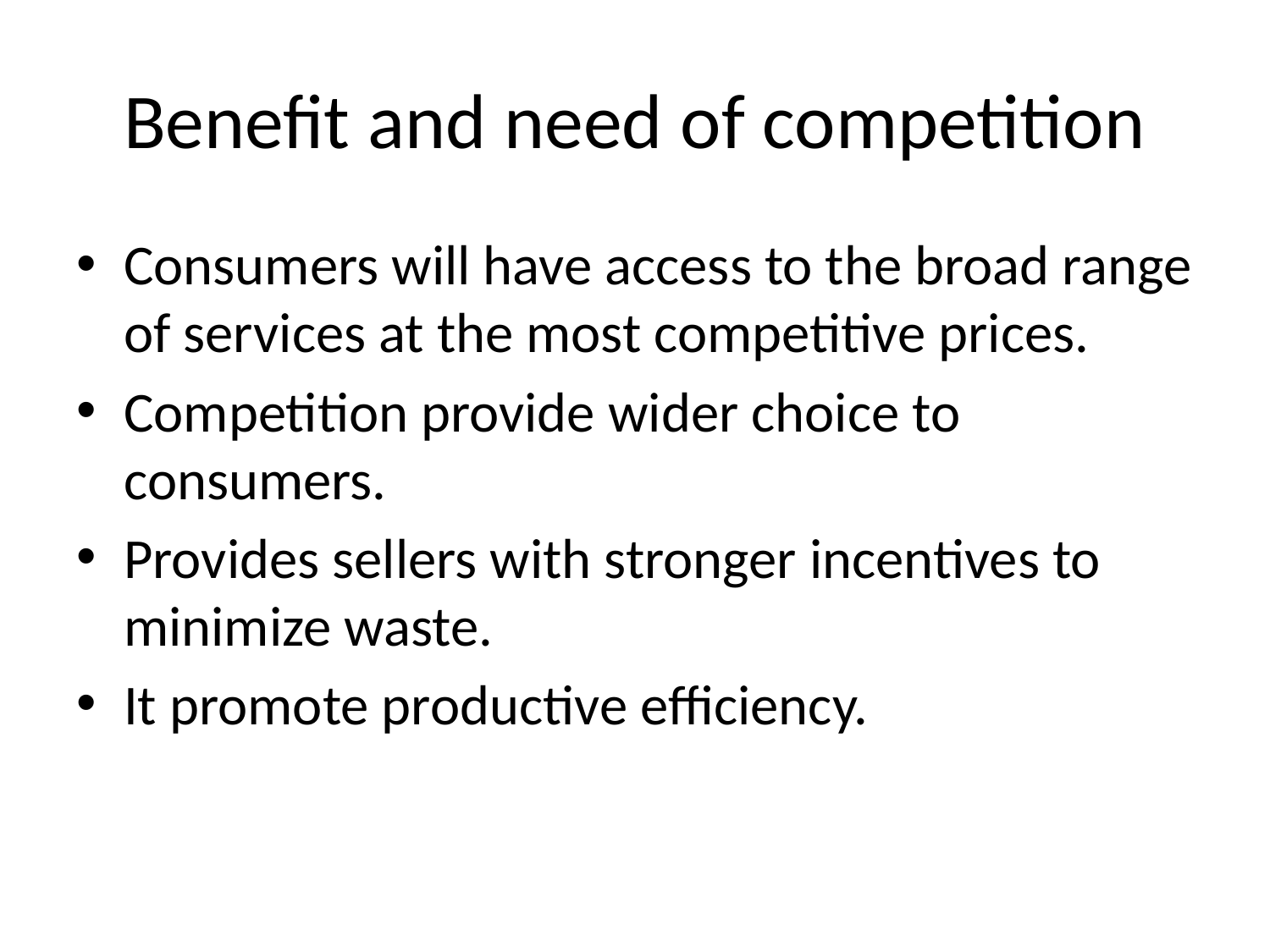

# Benefit and need of competition
Consumers will have access to the broad range of services at the most competitive prices.
Competition provide wider choice to consumers.
Provides sellers with stronger incentives to minimize waste.
It promote productive efficiency.